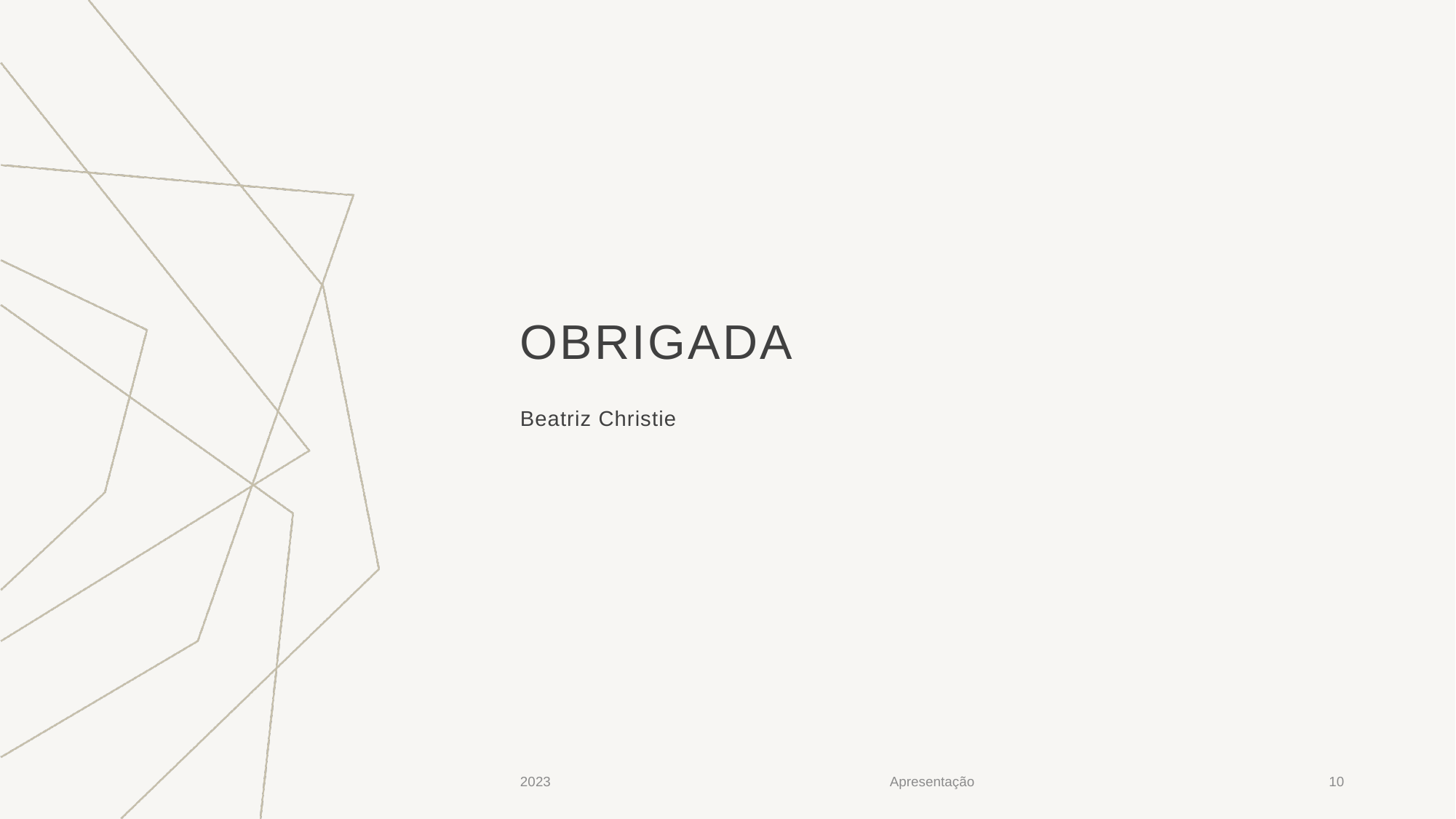

# OBRIGADA
Beatriz Christie
2023
Apresentação
10